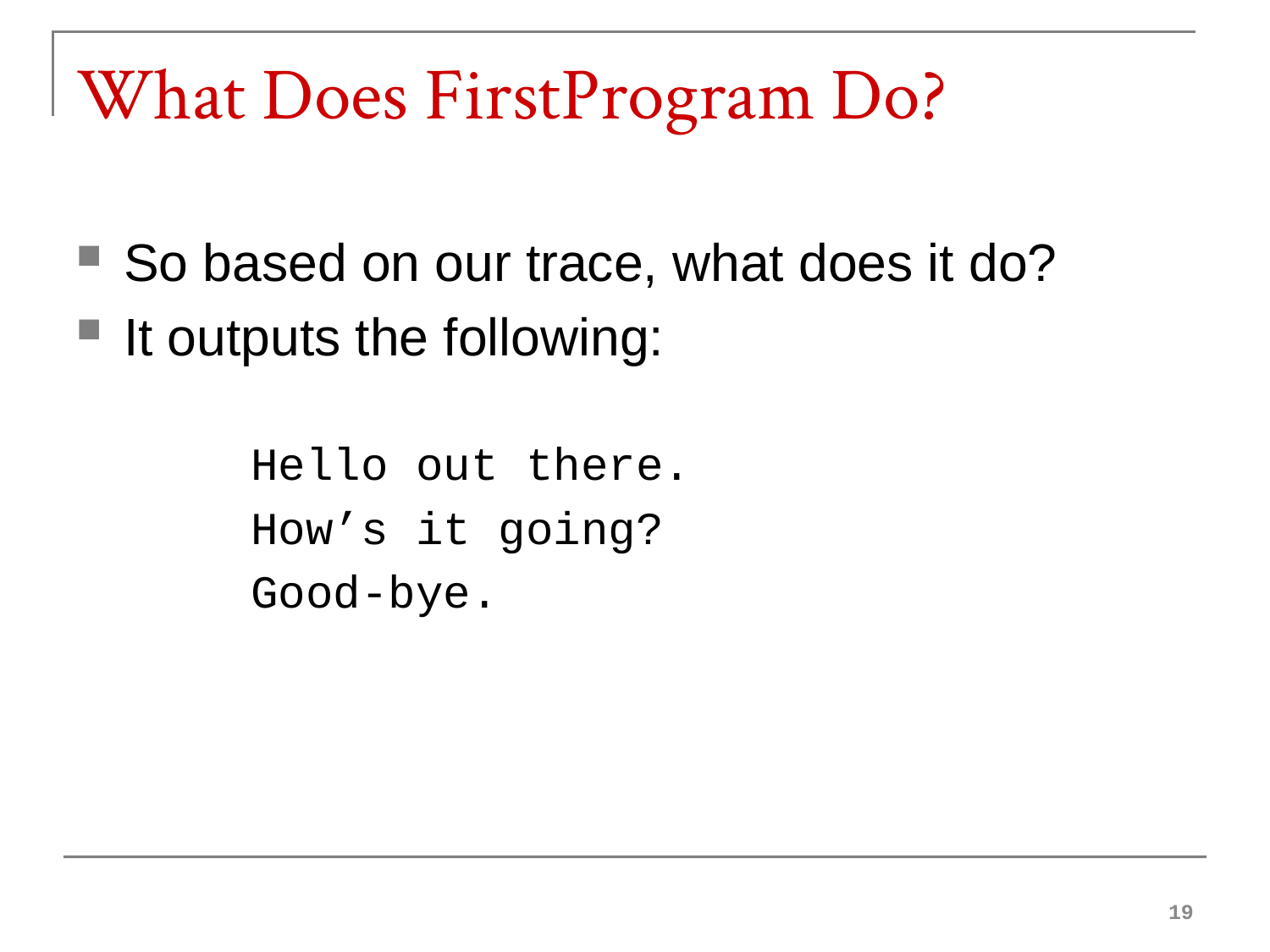

# What Does FirstProgram Do?
So based on our trace, what does it do?
It outputs the following:

		Hello out there.
		How’s it going?
		Good-bye.
19